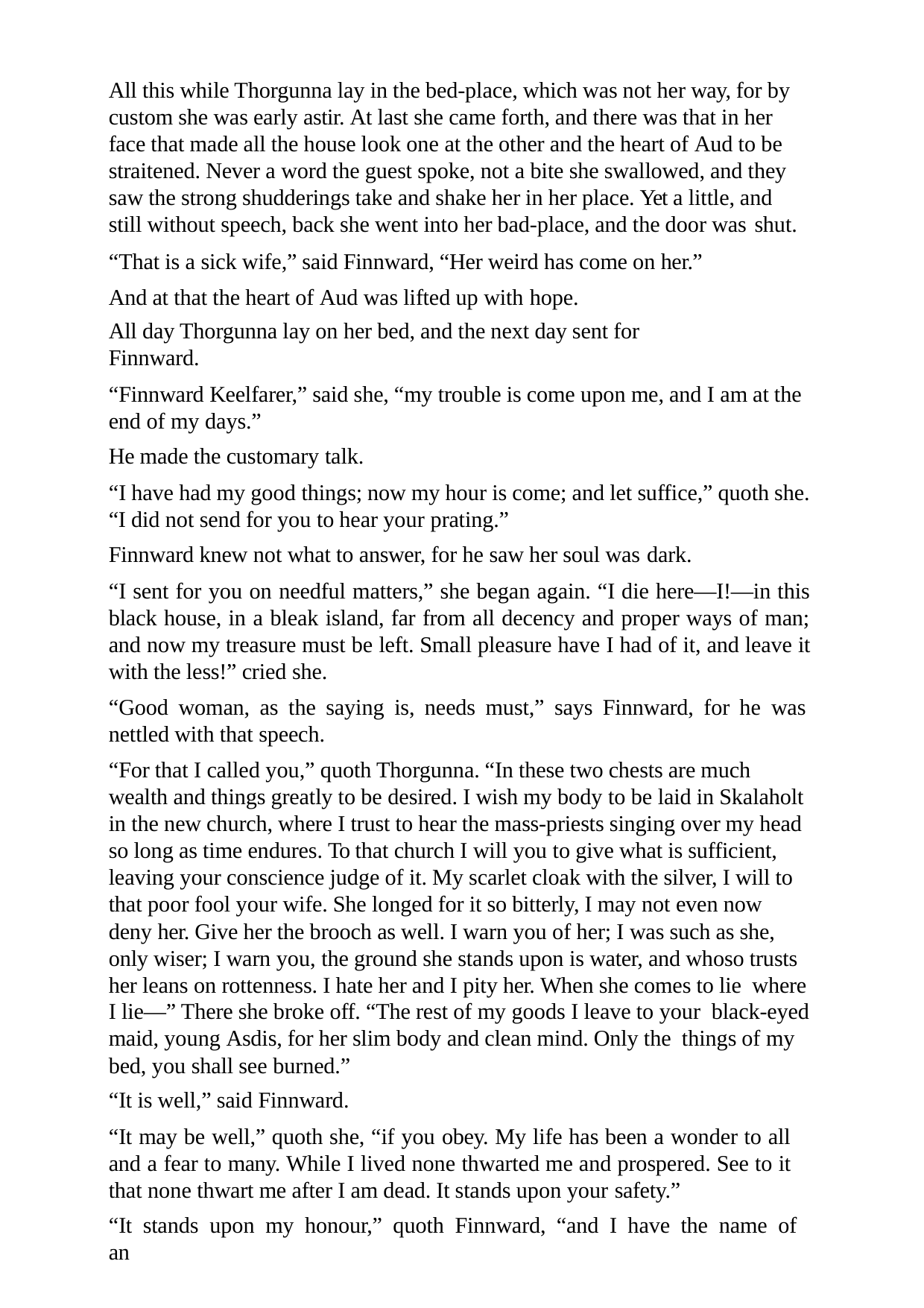

All this while Thorgunna lay in the bed-place, which was not her way, for by  custom she was early astir. At last she came forth, and there was that in her  face that made all the house look one at the other and the heart of Aud to be  straitened. Never a word the guest spoke, not a bite she swallowed, and they  saw the strong shudderings take and shake her in her place. Yet a little, and  still without speech, back she went into her bad-place, and the door was shut.
“That is a sick wife,” said Finnward, “Her weird has come on her.”  And at that the heart of Aud was lifted up with hope.
All day Thorgunna lay on her bed, and the next day sent for Finnward.
“Finnward Keelfarer,” said she, “my trouble is come upon me, and I am at the  end of my days.”
He made the customary talk.
“I have had my good things; now my hour is come; and let suffice,” quoth she.  “I did not send for you to hear your prating.”
Finnward knew not what to answer, for he saw her soul was dark.
“I sent for you on needful matters,” she began again. “I die here—I!—in this  black house, in a bleak island, far from all decency and proper ways of man;  and now my treasure must be left. Small pleasure have I had of it, and leave it  with the less!” cried she.
“Good woman, as the saying is, needs must,” says Finnward, for he was  nettled with that speech.
“For that I called you,” quoth Thorgunna. “In these two chests are much  wealth and things greatly to be desired. I wish my body to be laid in Skalaholt  in the new church, where I trust to hear the mass-priests singing over my head  so long as time endures. To that church I will you to give what is sufficient,  leaving your conscience judge of it. My scarlet cloak with the silver, I will to  that poor fool your wife. She longed for it so bitterly, I may not even now  deny her. Give her the brooch as well. I warn you of her; I was such as she,  only wiser; I warn you, the ground she stands upon is water, and whoso trusts  her leans on rottenness. I hate her and I pity her. When she comes to lie  where I lie—” There she broke off. “The rest of my goods I leave to your  black-eyed maid, young Asdis, for her slim body and clean mind. Only the  things of my bed, you shall see burned.”
“It is well,” said Finnward.
“It may be well,” quoth she, “if you obey. My life has been a wonder to all  and a fear to many. While I lived none thwarted me and prospered. See to it  that none thwart me after I am dead. It stands upon your safety.”
“It stands upon my honour,” quoth Finnward, “and I have the name of an